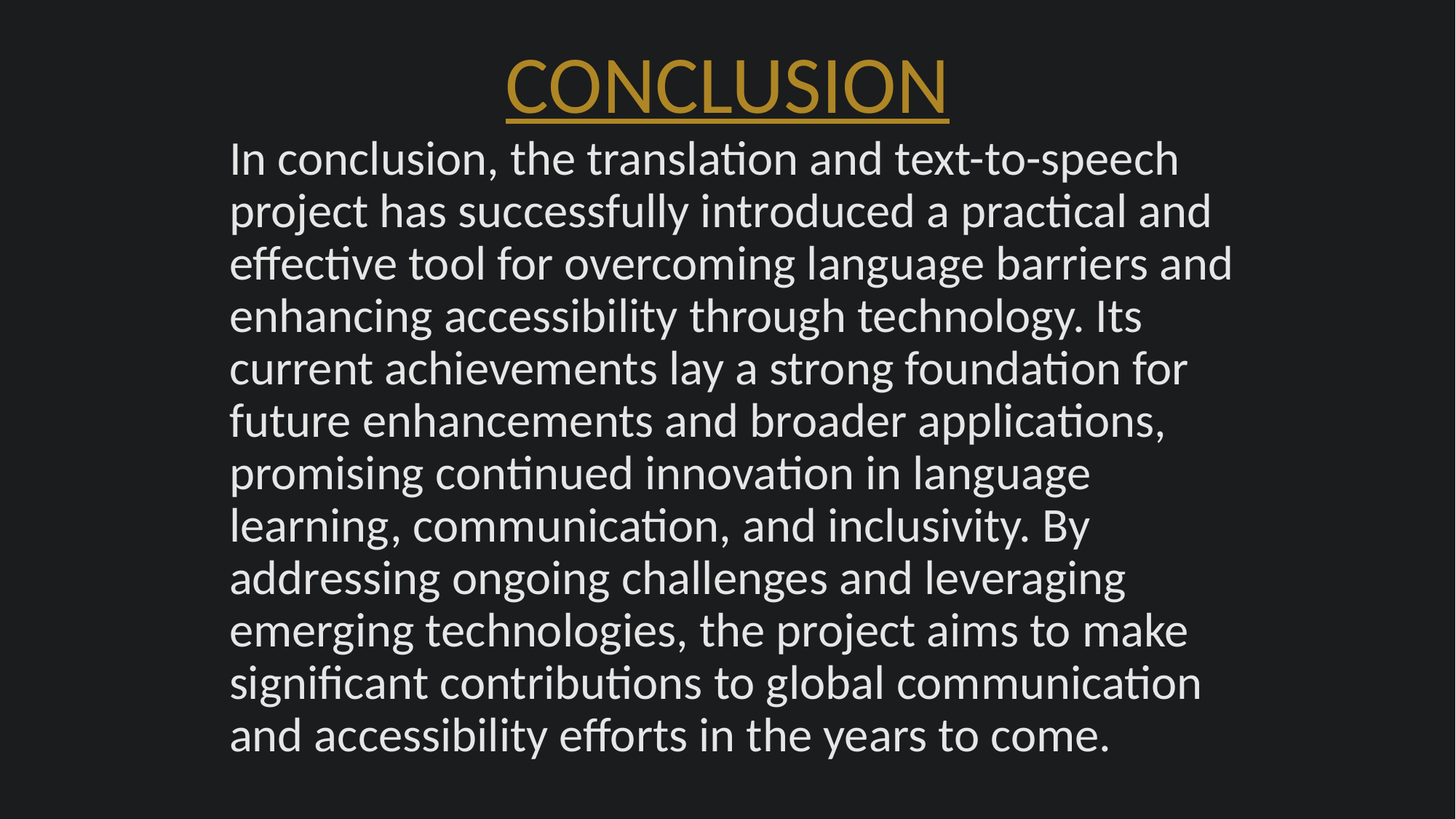

# CONCLUSION
In conclusion, the translation and text-to-speech project has successfully introduced a practical and effective tool for overcoming language barriers and enhancing accessibility through technology. Its current achievements lay a strong foundation for future enhancements and broader applications, promising continued innovation in language learning, communication, and inclusivity. By addressing ongoing challenges and leveraging emerging technologies, the project aims to make significant contributions to global communication and accessibility efforts in the years to come.